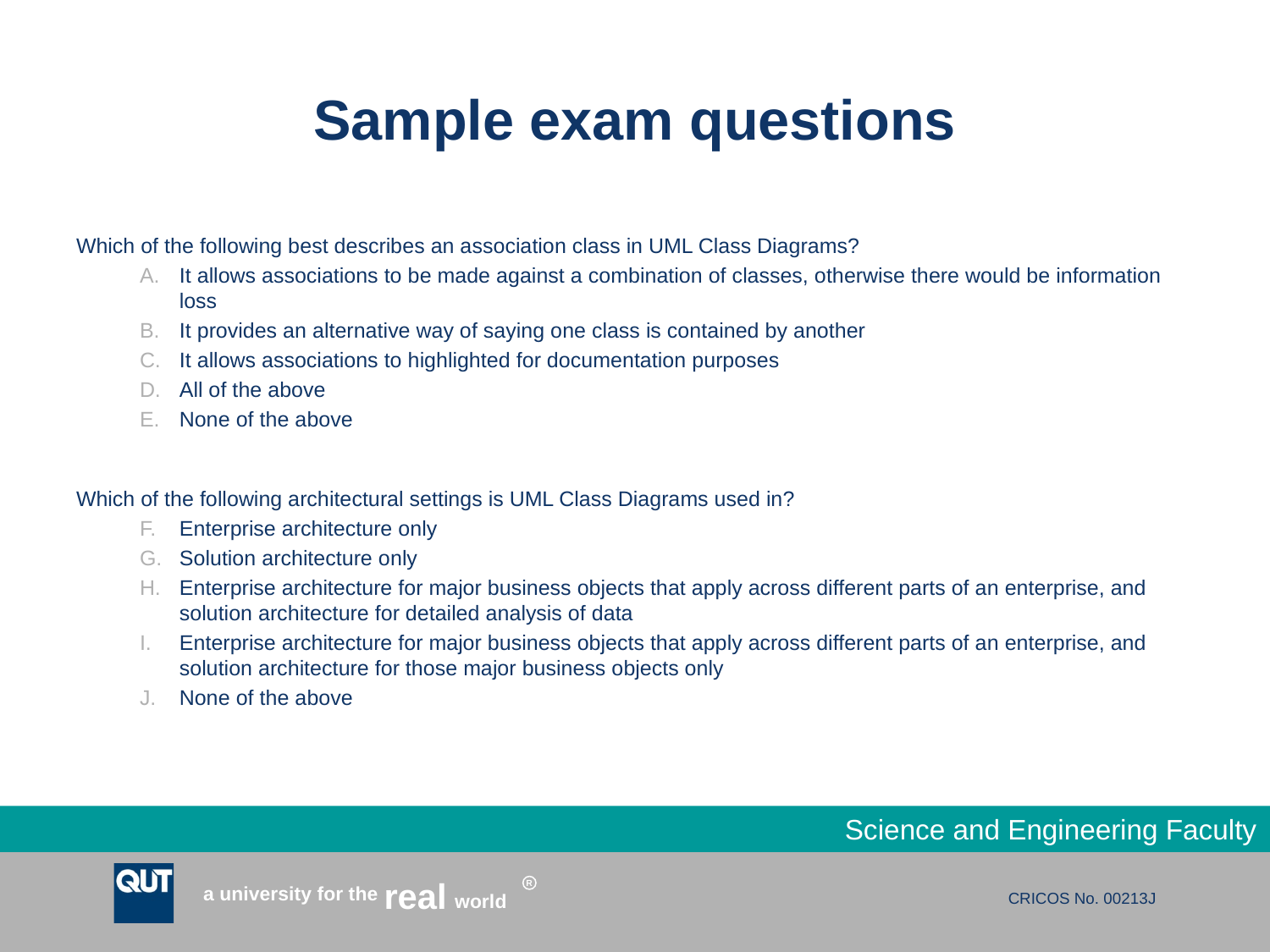

# Sample exam questions
Which of the following best describes an association class in UML Class Diagrams?
It allows associations to be made against a combination of classes, otherwise there would be information loss
It provides an alternative way of saying one class is contained by another
It allows associations to highlighted for documentation purposes
All of the above
None of the above

Which of the following architectural settings is UML Class Diagrams used in?
Enterprise architecture only
Solution architecture only
Enterprise architecture for major business objects that apply across different parts of an enterprise, and solution architecture for detailed analysis of data
Enterprise architecture for major business objects that apply across different parts of an enterprise, and solution architecture for those major business objects only
None of the above